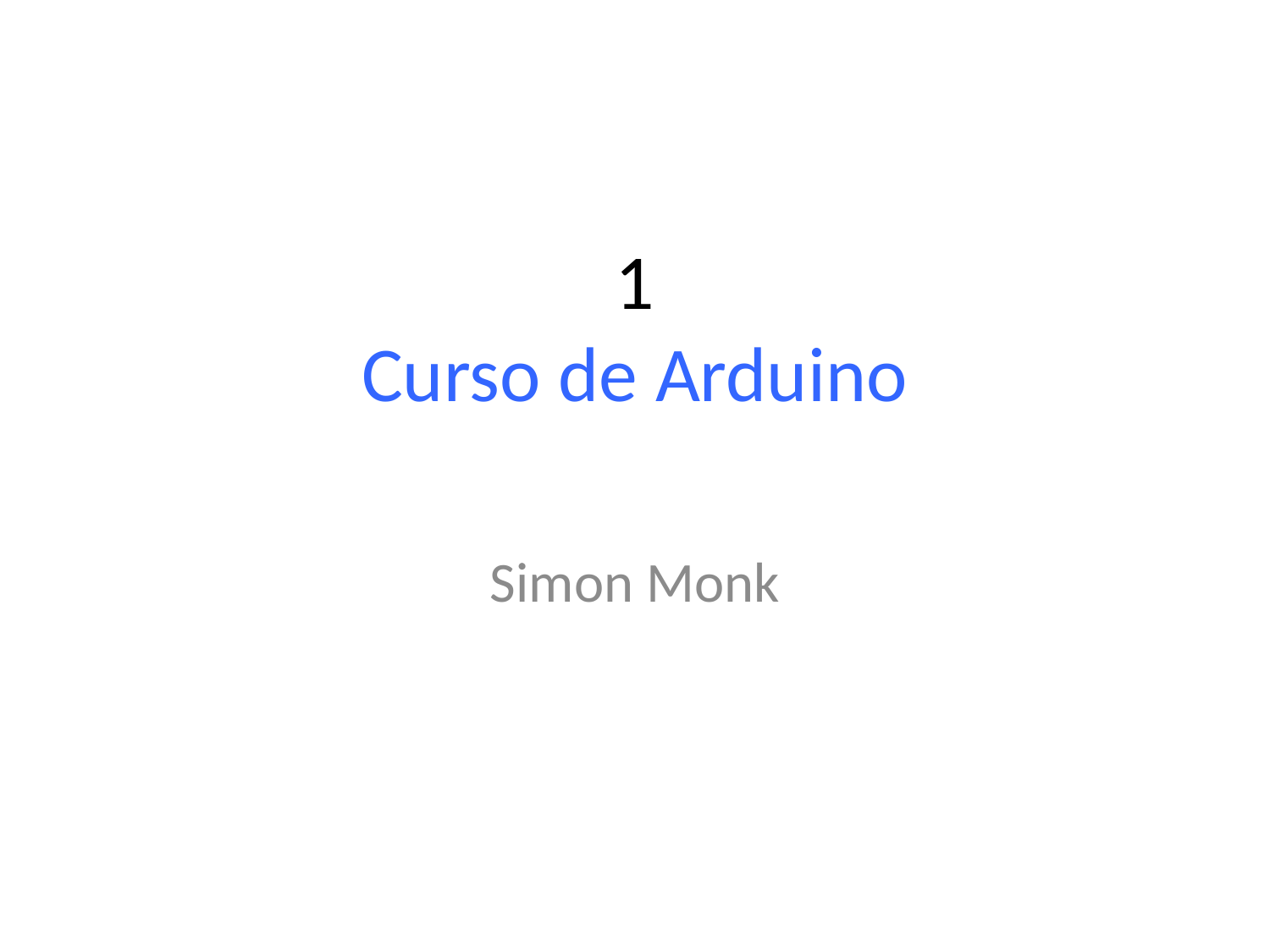

# 1 Curso de Arduino
Simon Monk